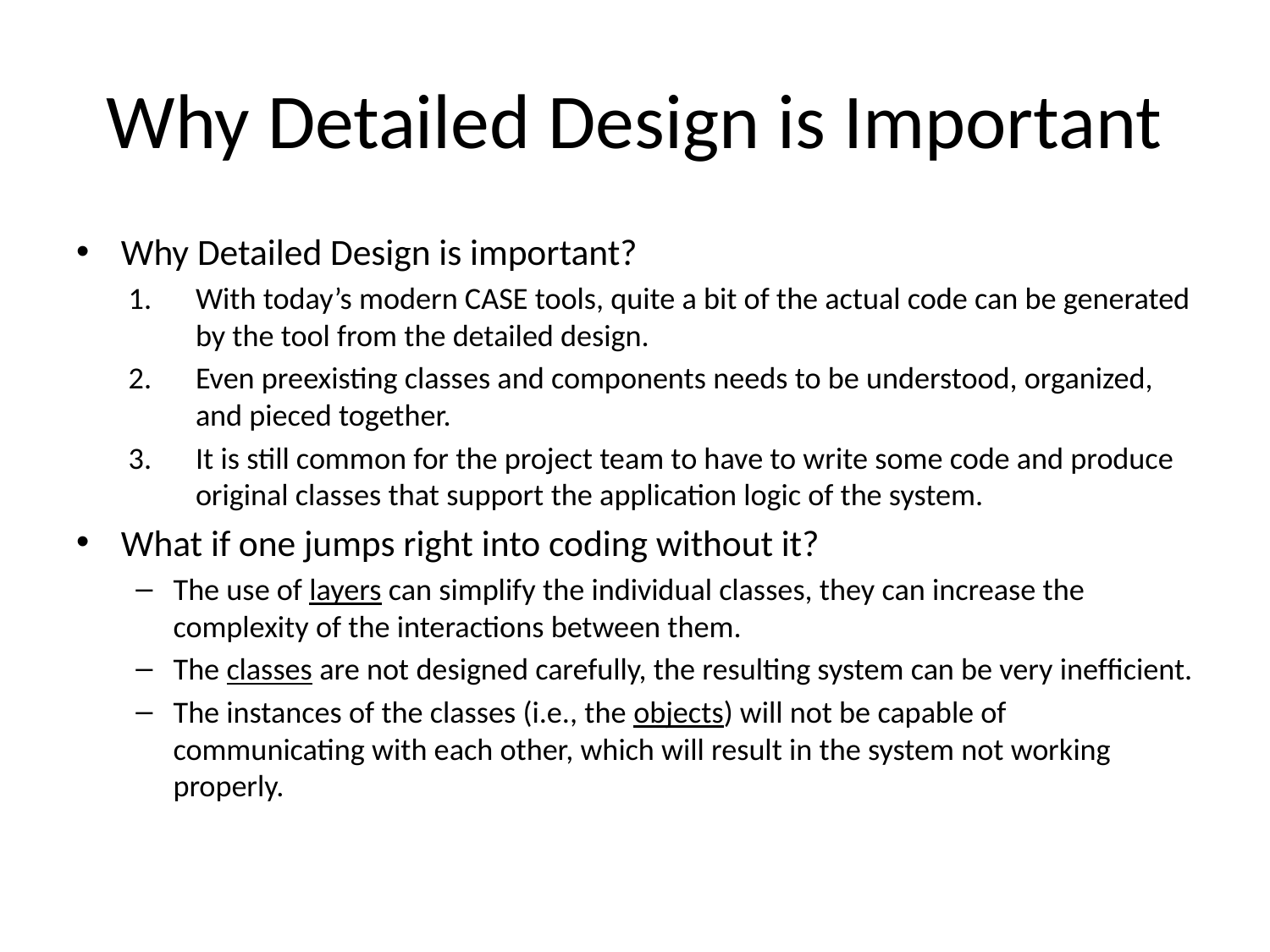

# Why Detailed Design is Important
Why Detailed Design is important?
With today’s modern CASE tools, quite a bit of the actual code can be generated by the tool from the detailed design.
Even preexisting classes and components needs to be understood, organized, and pieced together.
It is still common for the project team to have to write some code and produce original classes that support the application logic of the system.
What if one jumps right into coding without it?
The use of layers can simplify the individual classes, they can increase the complexity of the interactions between them.
The classes are not designed carefully, the resulting system can be very inefﬁcient.
The instances of the classes (i.e., the objects) will not be capable of communicating with each other, which will result in the system not working properly.